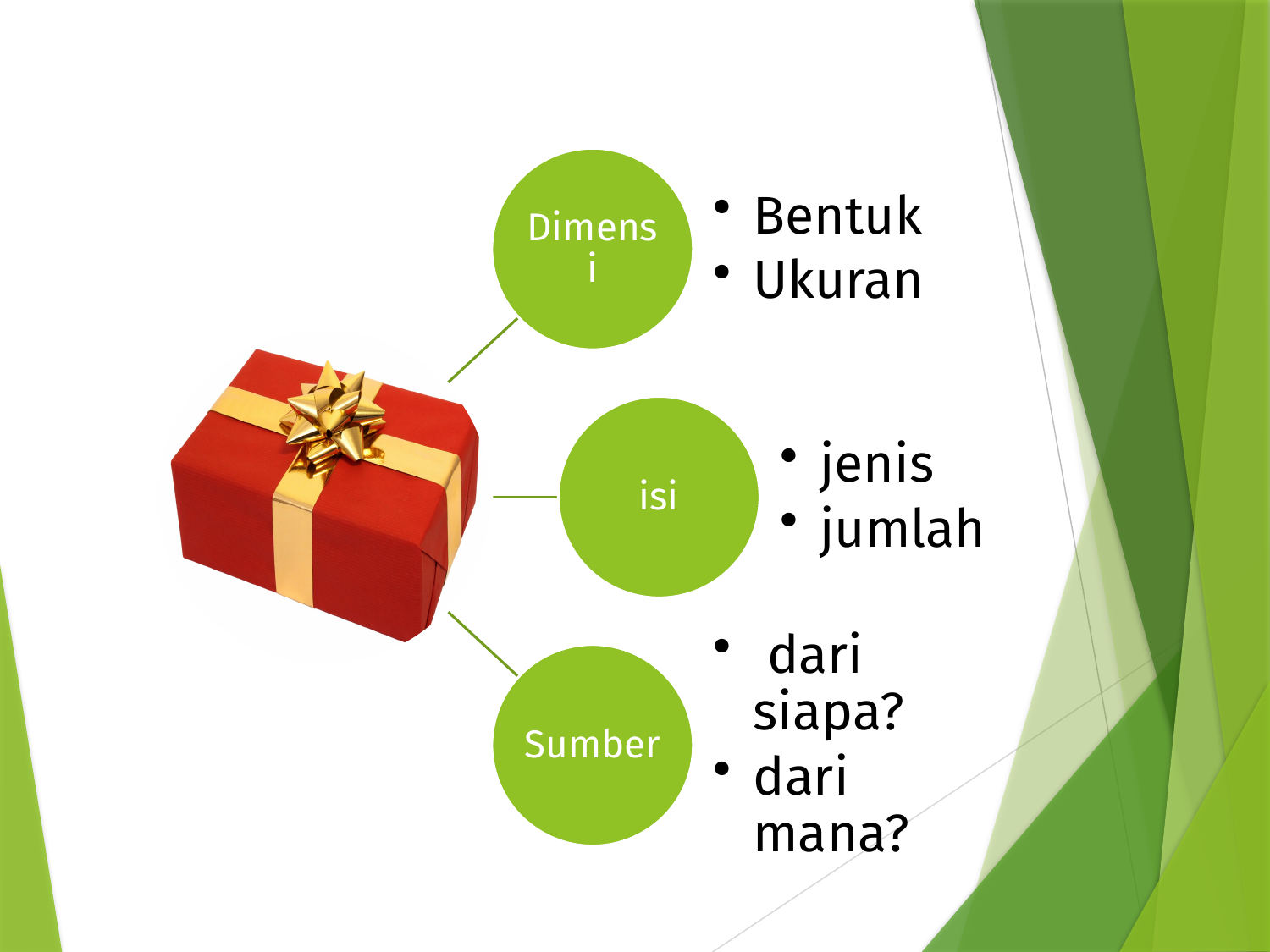

#
Dimensi
Bentuk
Ukuran
isi
jenis
jumlah
Sumber
 dari siapa?
dari mana?